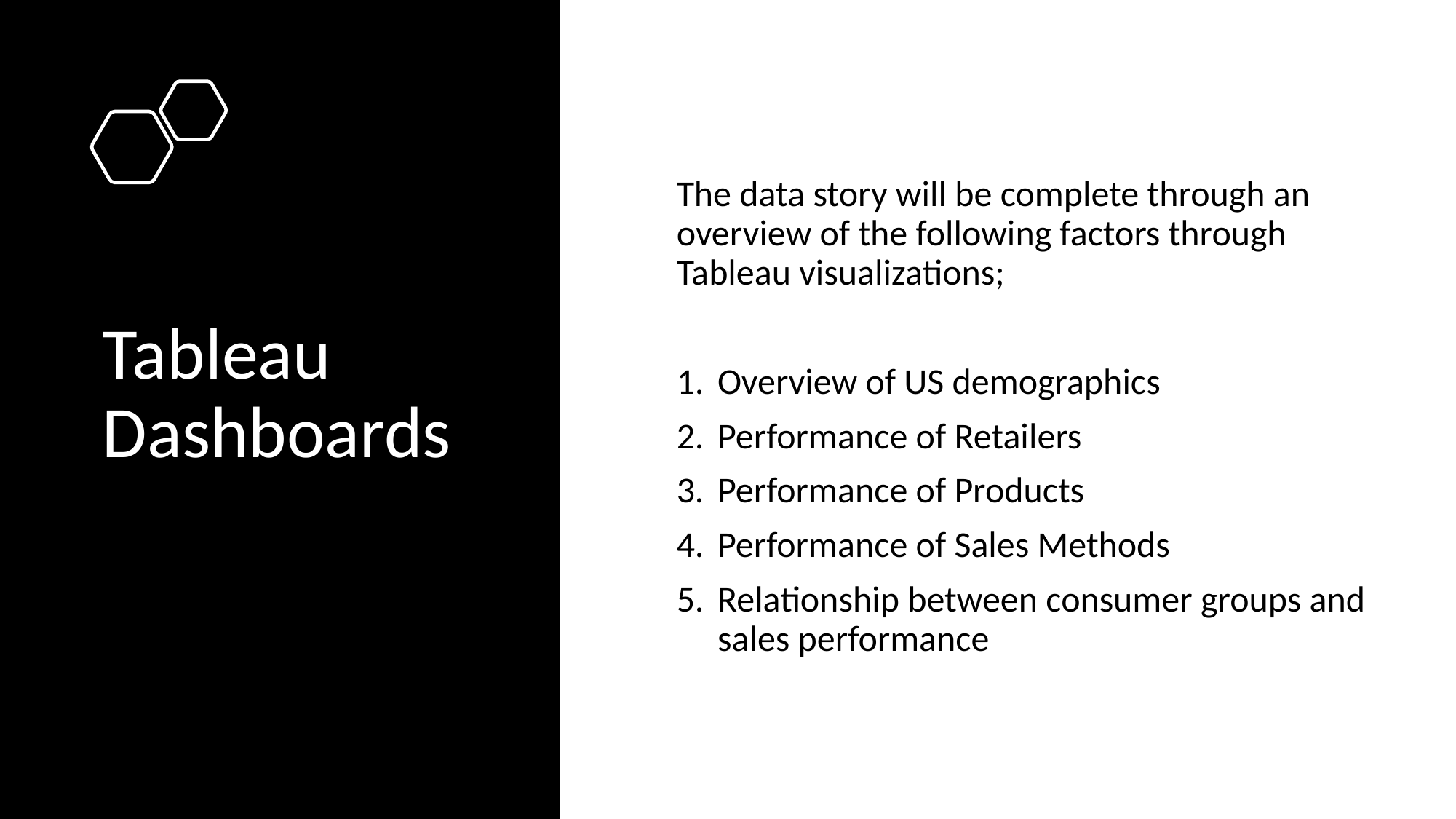

The data story will be complete through an overview of the following factors through Tableau visualizations;

Overview of US demographics
Performance of Retailers
Performance of Products
Performance of Sales Methods
Relationship between consumer groups and sales performance
# Tableau Dashboards